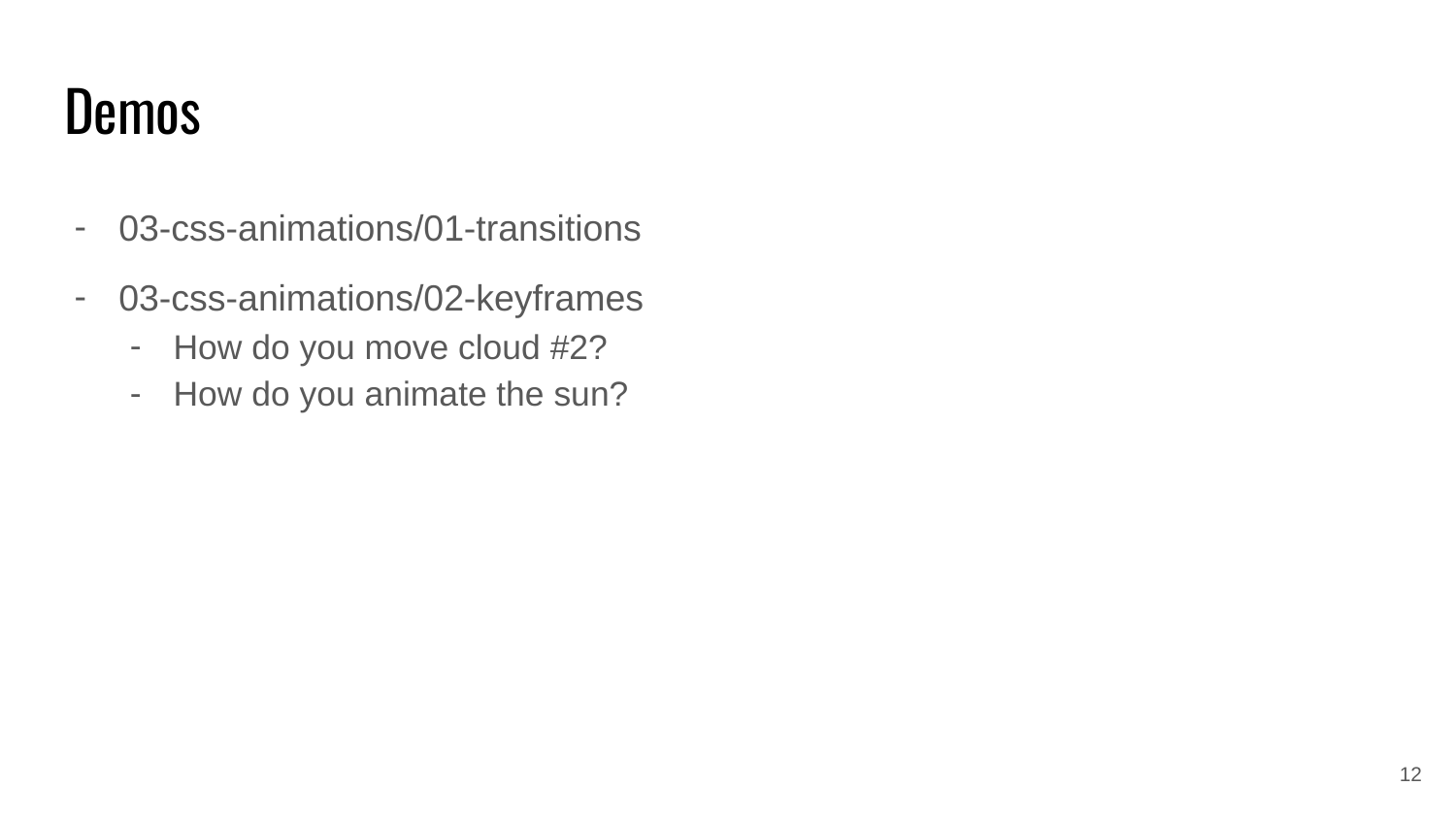

# Demos
03-css-animations/01-transitions
03-css-animations/02-keyframes
How do you move cloud #2?
How do you animate the sun?
12